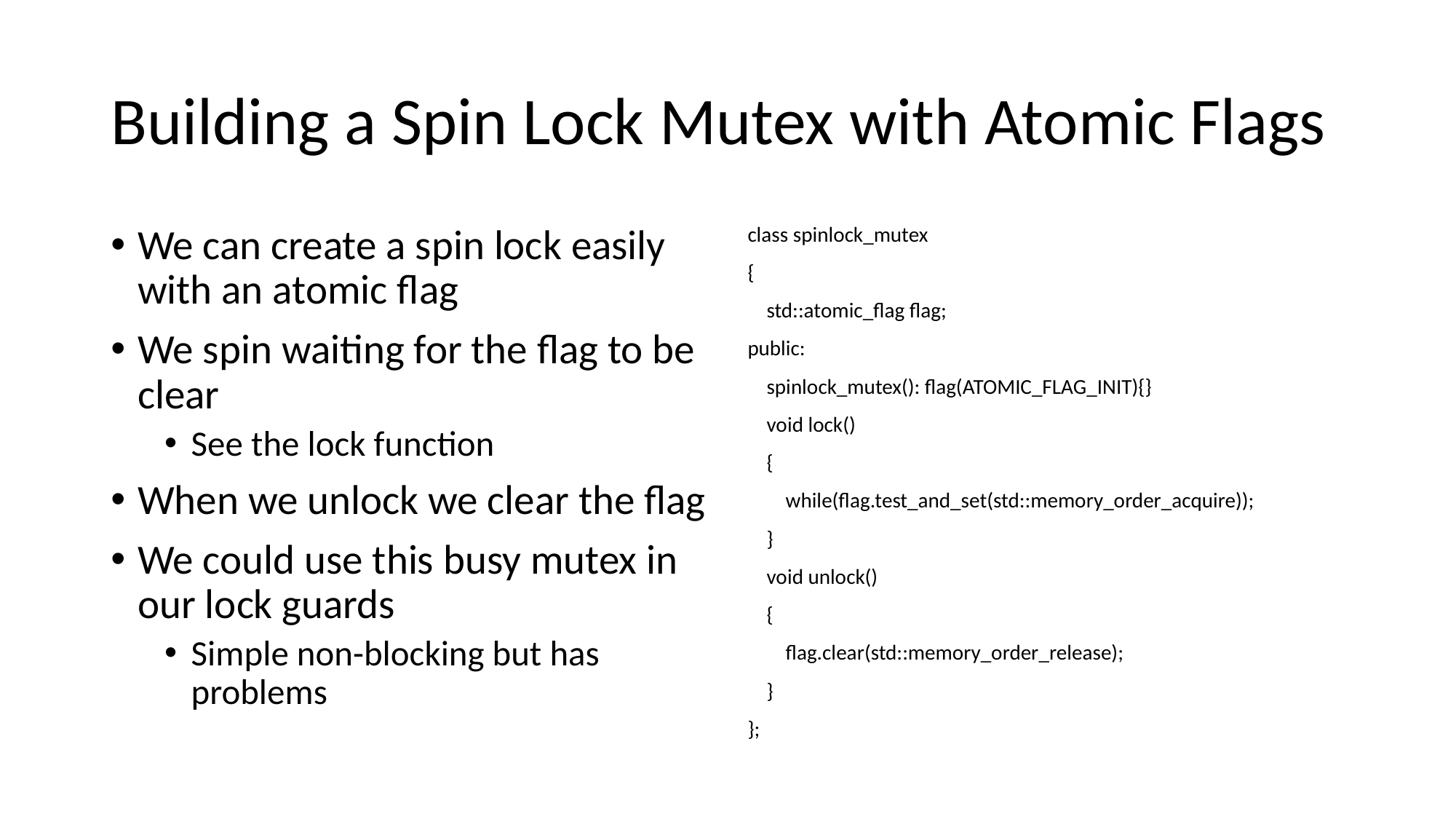

# Building a Spin Lock Mutex with Atomic Flags
We can create a spin lock easily with an atomic flag
We spin waiting for the flag to be clear
See the lock function
When we unlock we clear the flag
We could use this busy mutex in our lock guards
Simple non-blocking but has problems
class spinlock_mutex
{
    std::atomic_flag flag;
public:
    spinlock_mutex(): flag(ATOMIC_FLAG_INIT){}
    void lock()
    {
        while(flag.test_and_set(std::memory_order_acquire));
    }
    void unlock()
    {
        flag.clear(std::memory_order_release);
    }
};